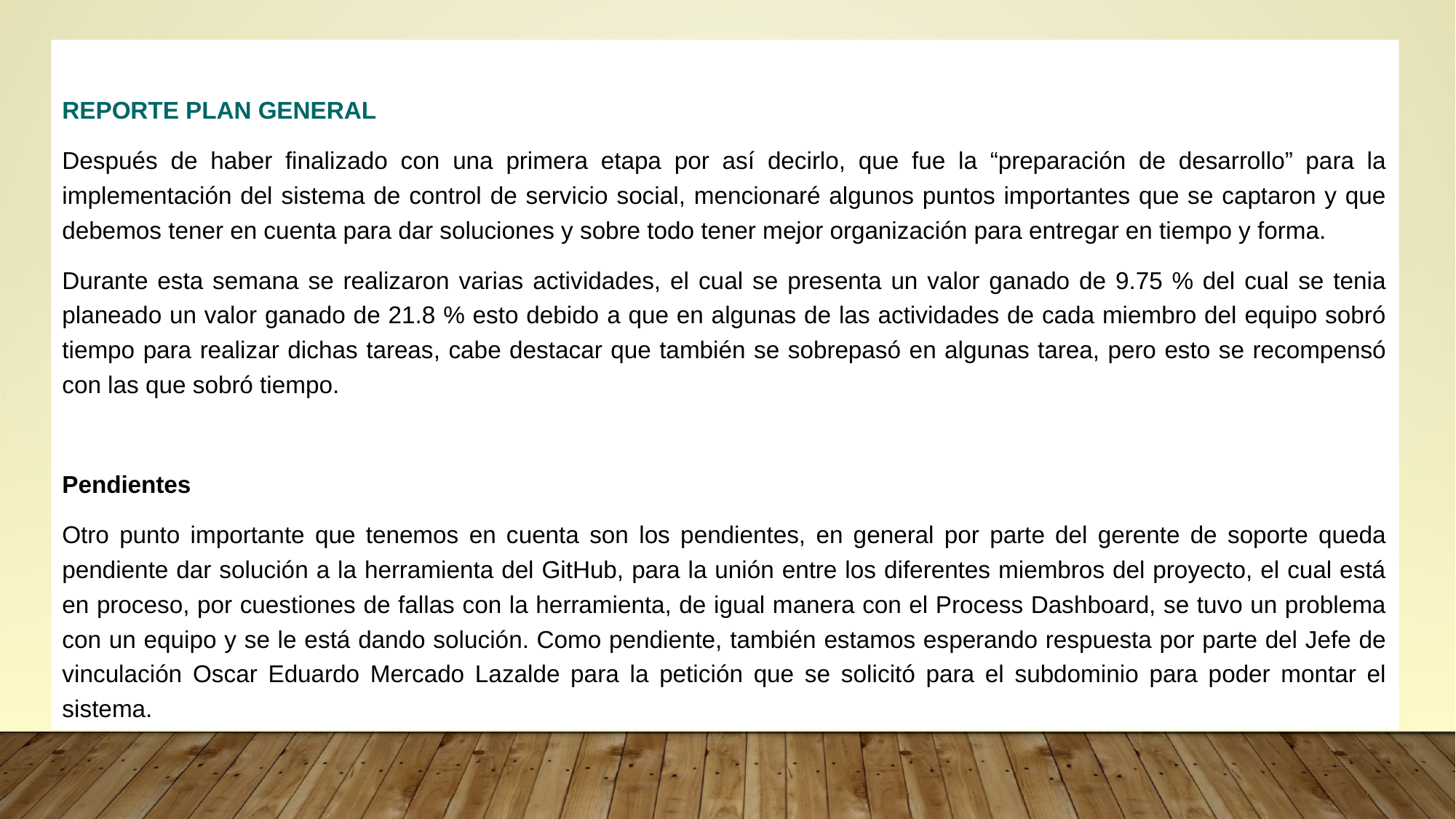

REPORTE PLAN GENERAL
Después de haber finalizado con una primera etapa por así decirlo, que fue la “preparación de desarrollo” para la implementación del sistema de control de servicio social, mencionaré algunos puntos importantes que se captaron y que debemos tener en cuenta para dar soluciones y sobre todo tener mejor organización para entregar en tiempo y forma.
Durante esta semana se realizaron varias actividades, el cual se presenta un valor ganado de 9.75 % del cual se tenia planeado un valor ganado de 21.8 % esto debido a que en algunas de las actividades de cada miembro del equipo sobró tiempo para realizar dichas tareas, cabe destacar que también se sobrepasó en algunas tarea, pero esto se recompensó con las que sobró tiempo.

Pendientes
Otro punto importante que tenemos en cuenta son los pendientes, en general por parte del gerente de soporte queda pendiente dar solución a la herramienta del GitHub, para la unión entre los diferentes miembros del proyecto, el cual está en proceso, por cuestiones de fallas con la herramienta, de igual manera con el Process Dashboard, se tuvo un problema con un equipo y se le está dando solución. Como pendiente, también estamos esperando respuesta por parte del Jefe de vinculación Oscar Eduardo Mercado Lazalde para la petición que se solicitó para el subdominio para poder montar el sistema.